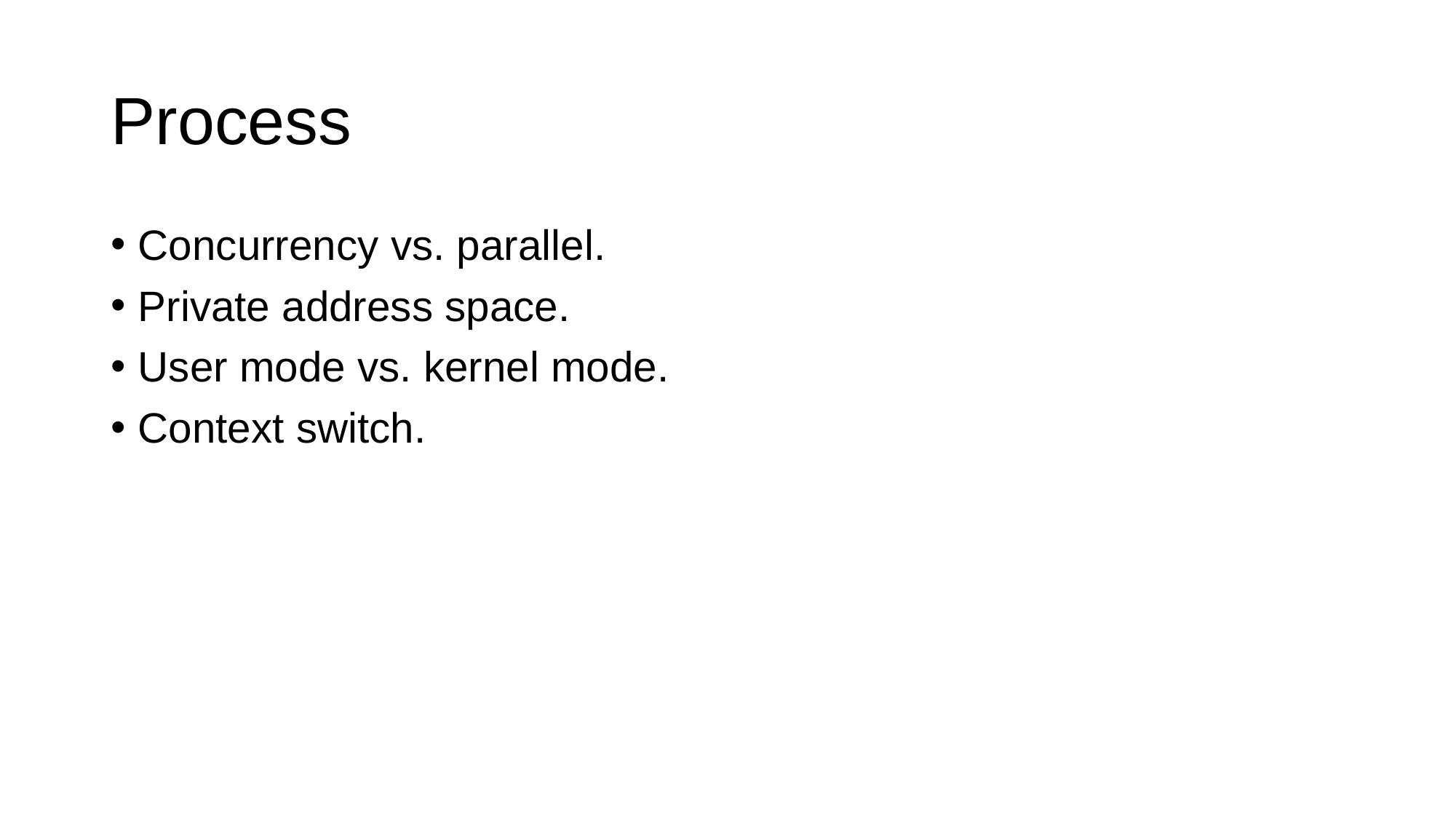

# Process
Concurrency vs. parallel.
Private address space.
User mode vs. kernel mode.
Context switch.